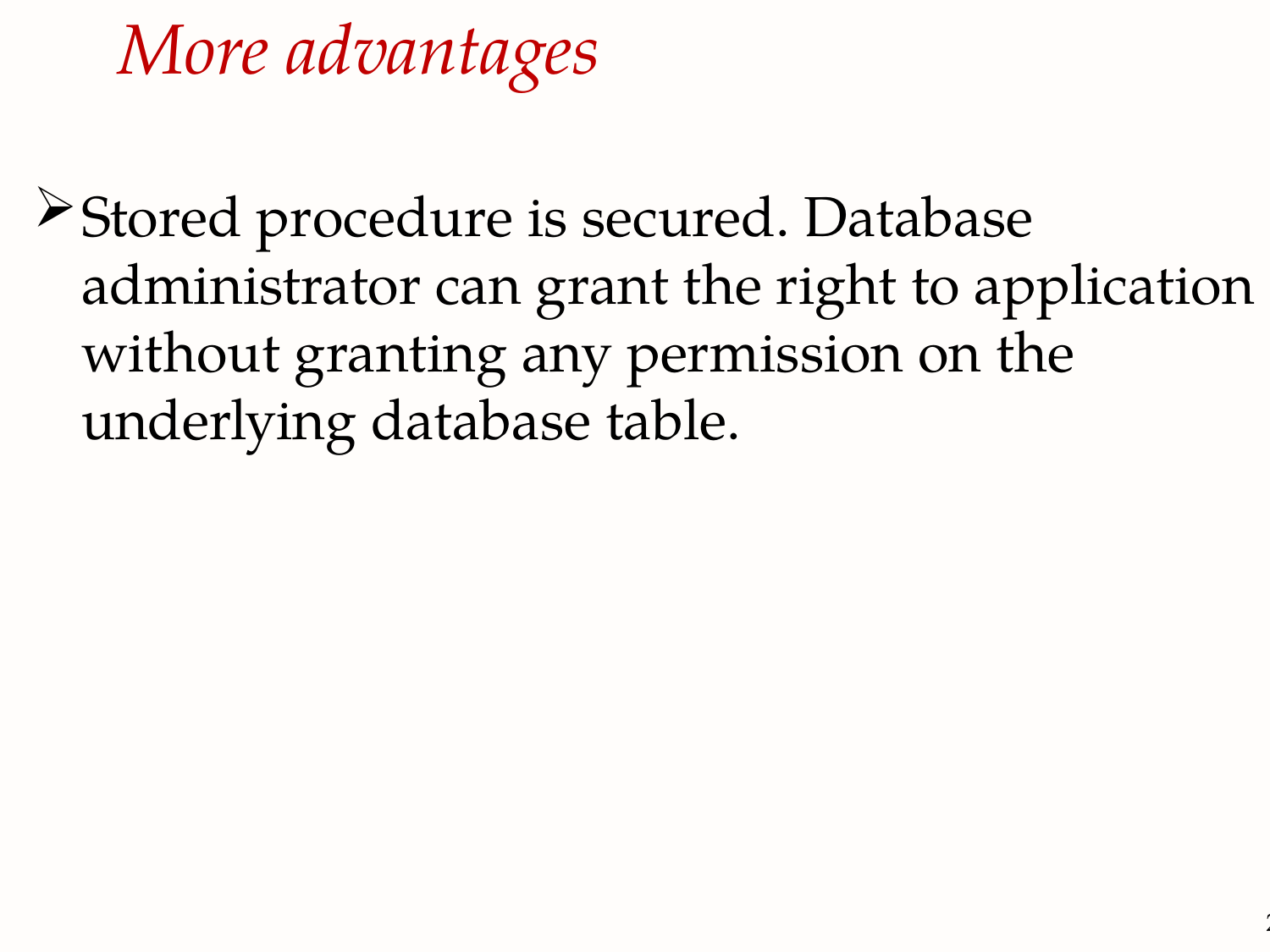

# More advantages

Stored procedure is secured. Database administrator can grant the right to application without granting any permission on the underlying database table.